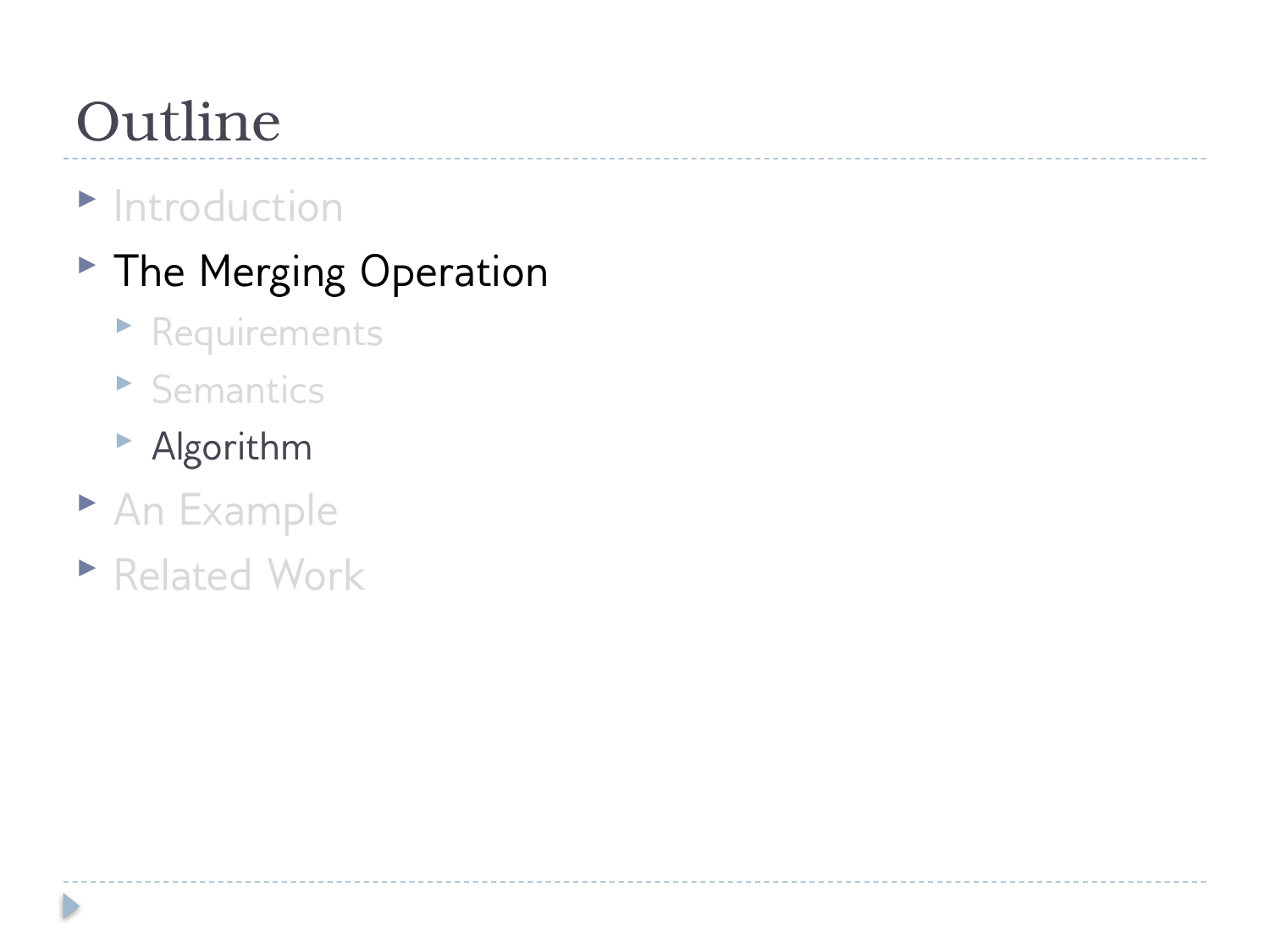

# Outline
Introduction
The Merging Operation
Requirements
Semantics
Algorithm
An Example
Related Work